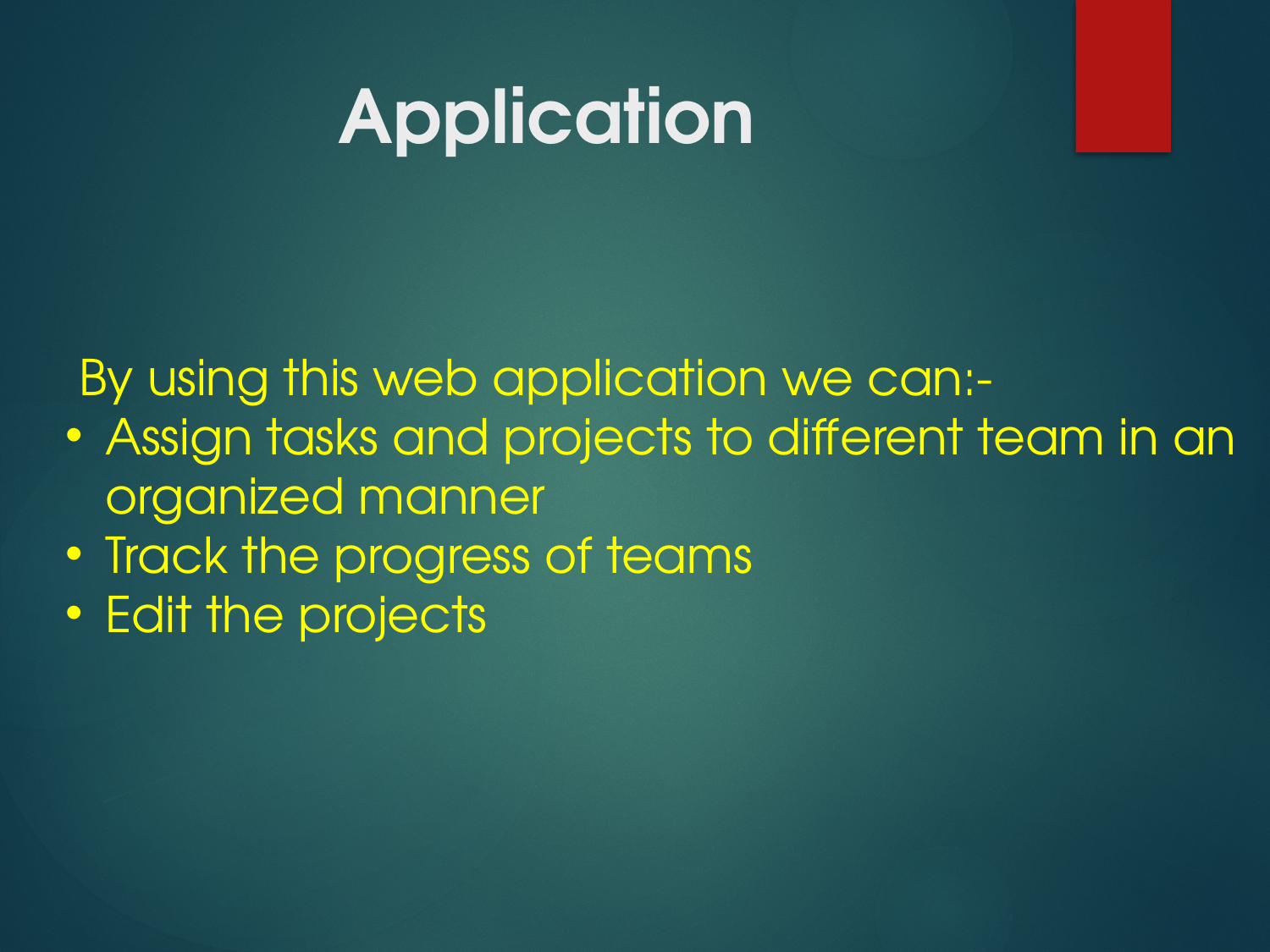

# Application
 By using this web application we can:-
Assign tasks and projects to different team in an organized manner
Track the progress of teams
Edit the projects